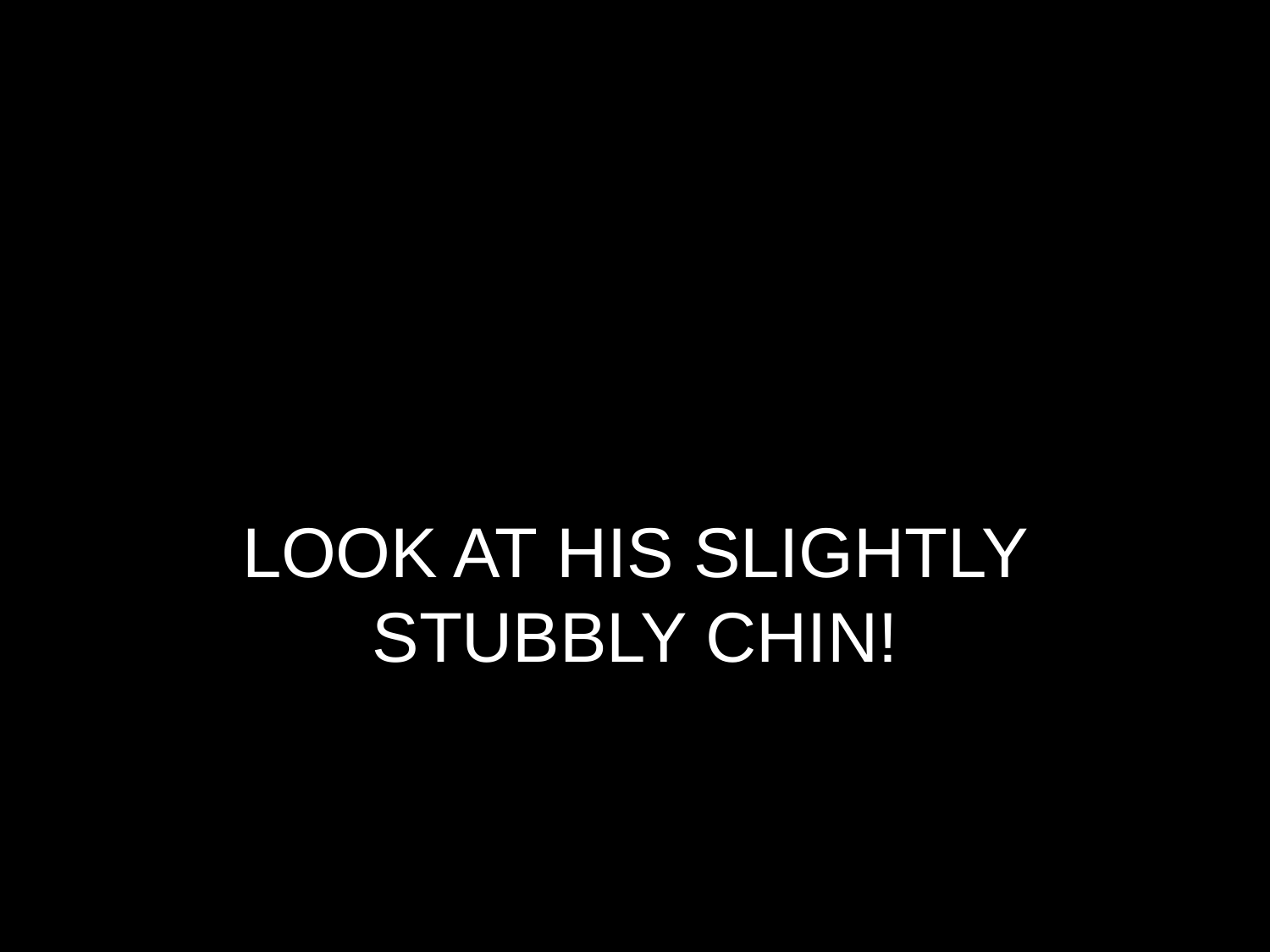

# LOOK AT HIS SLIGHTLY STUBBLY CHIN!